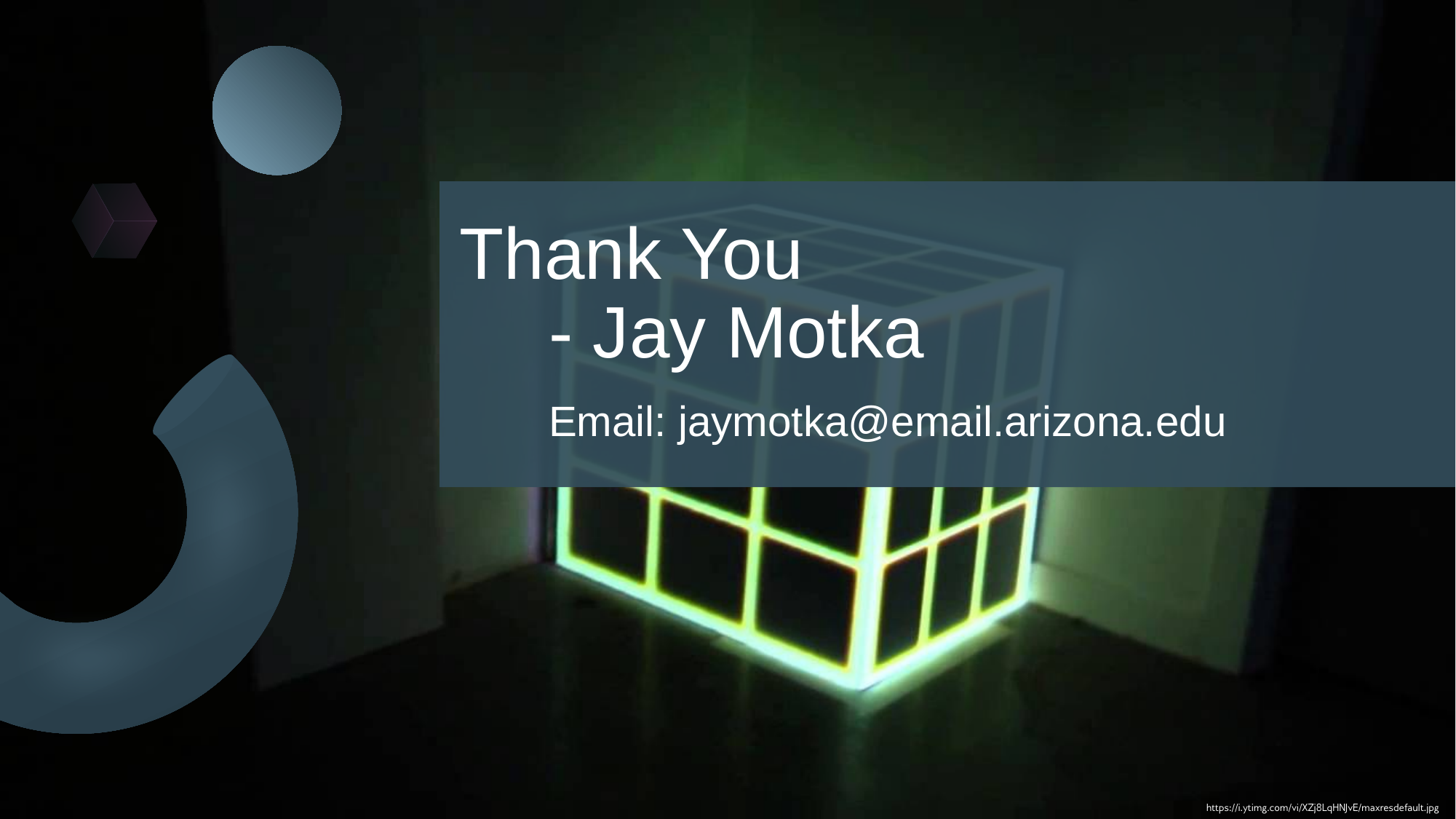

# Thank You - Jay Motka Email: jaymotka@email.arizona.edu
https://i.ytimg.com/vi/XZj8LqHNJvE/maxresdefault.jpg